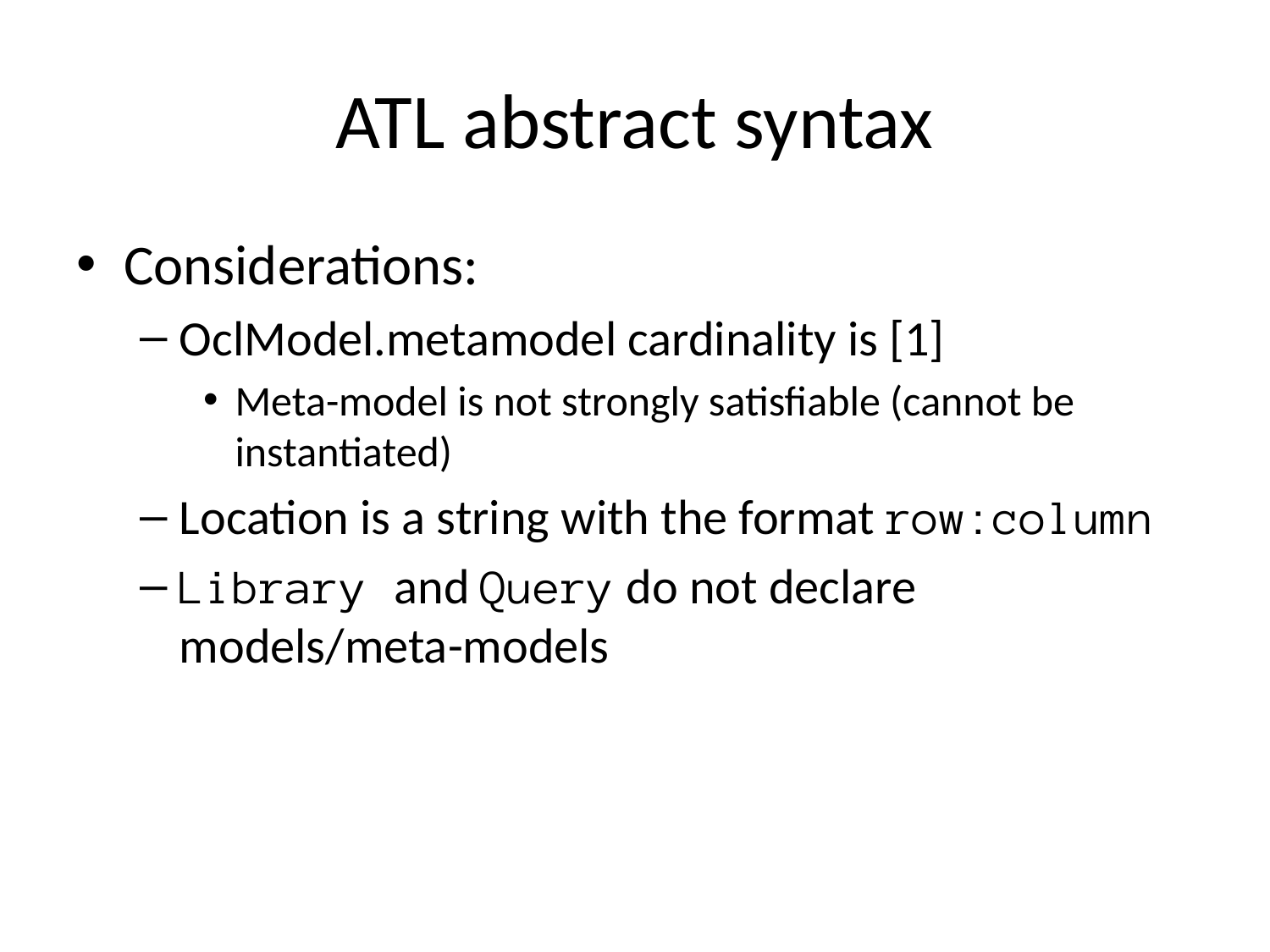

# ATL abstract syntax
Considerations:
OclModel.metamodel cardinality is [1]
Meta-model is not strongly satisfiable (cannot be instantiated)
Location is a string with the format row:column
Library and Query do not declare models/meta-models